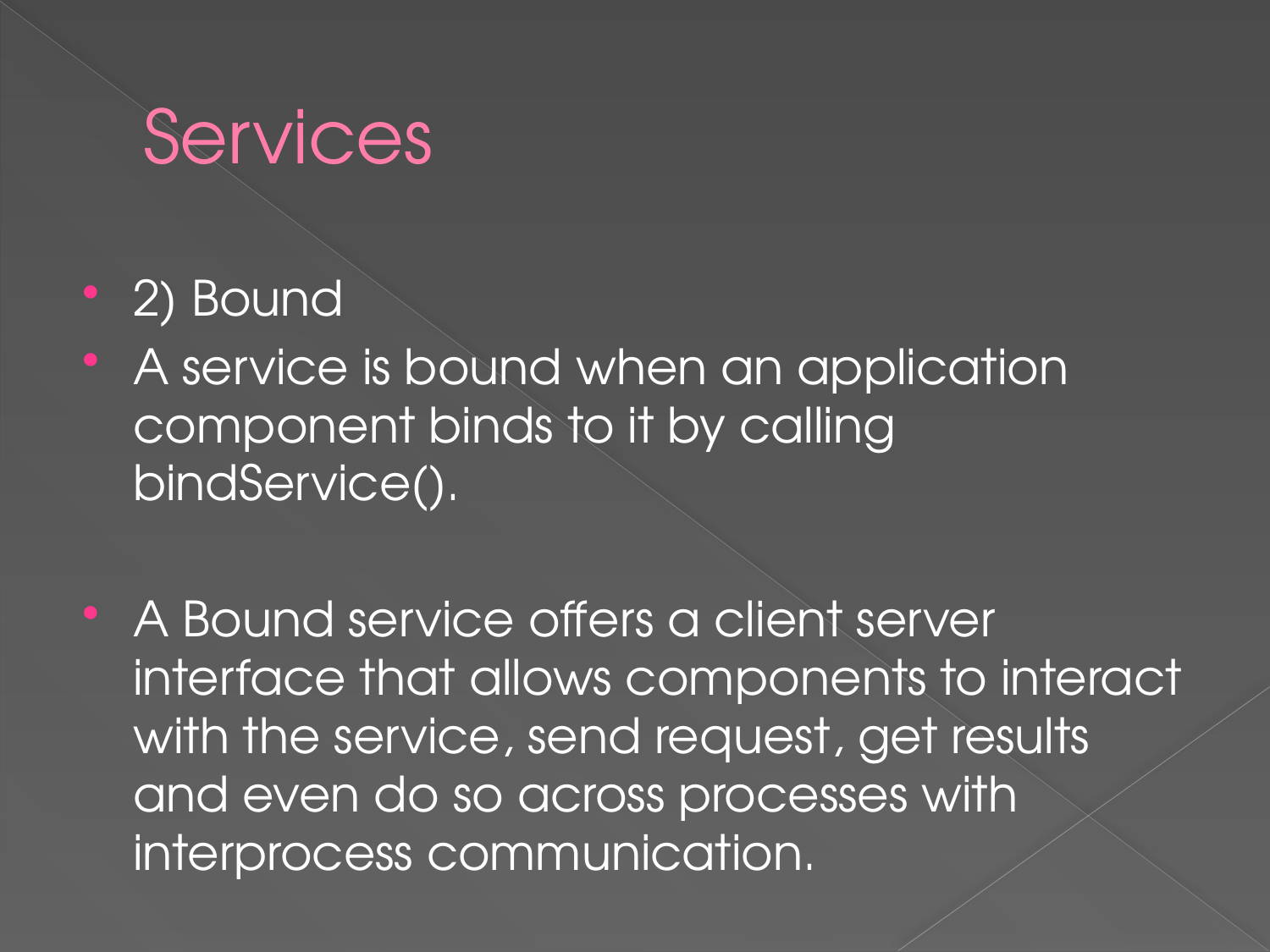

# Services
2) Bound
A service is bound when an application component binds to it by calling bindService().

A Bound service offers a client server interface that allows components to interact with the service, send request, get results and even do so across processes with interprocess communication.